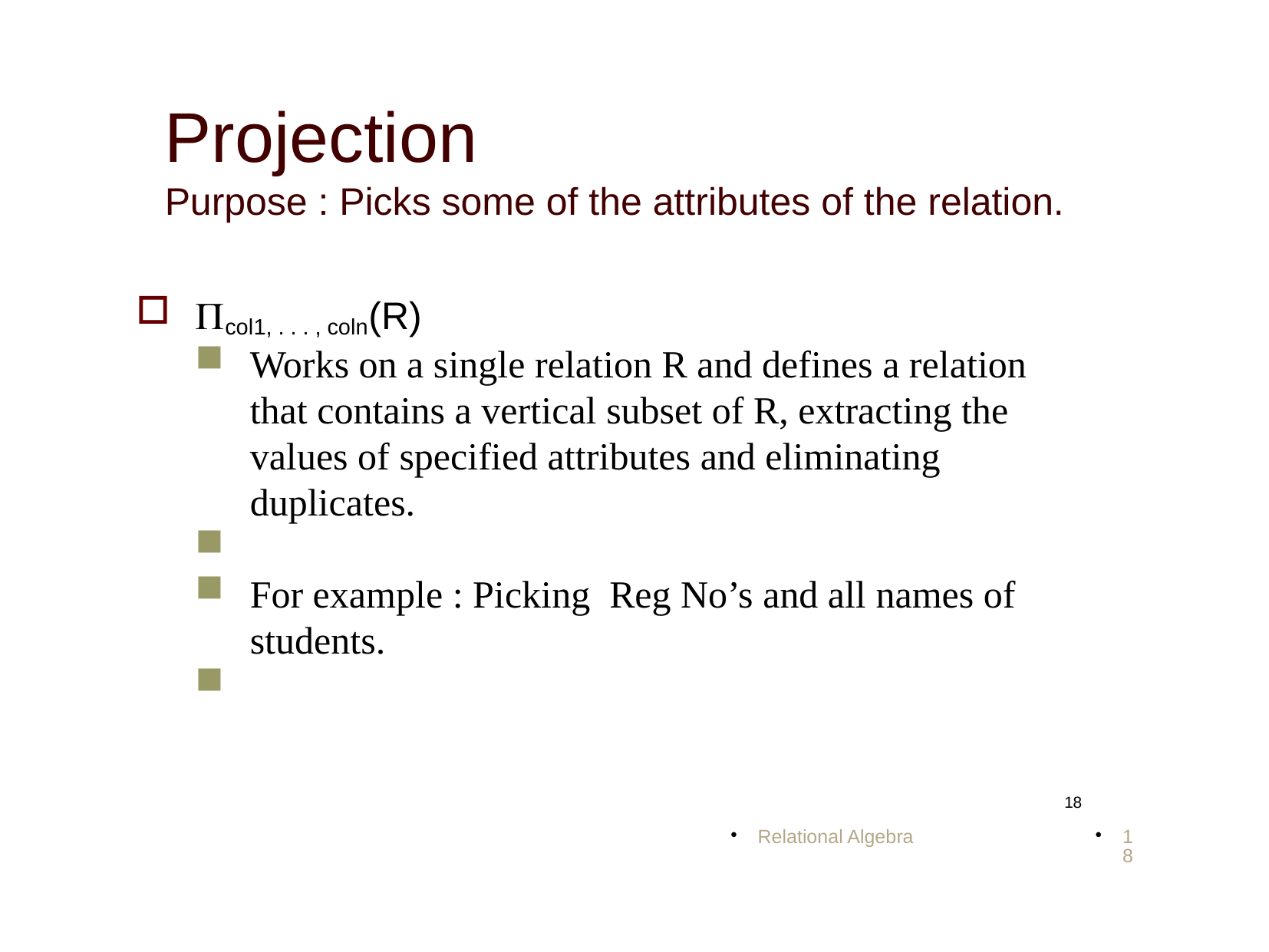

Projection
Purpose : Picks some of the attributes of the relation.

Πcol1, . . . , coln(R)‏
Works on a single relation R and defines a relation that contains a vertical subset of R, extracting the values of specified attributes and eliminating duplicates.

For example : Picking  Reg No’s and all names of students.

18
Relational Algebra
18